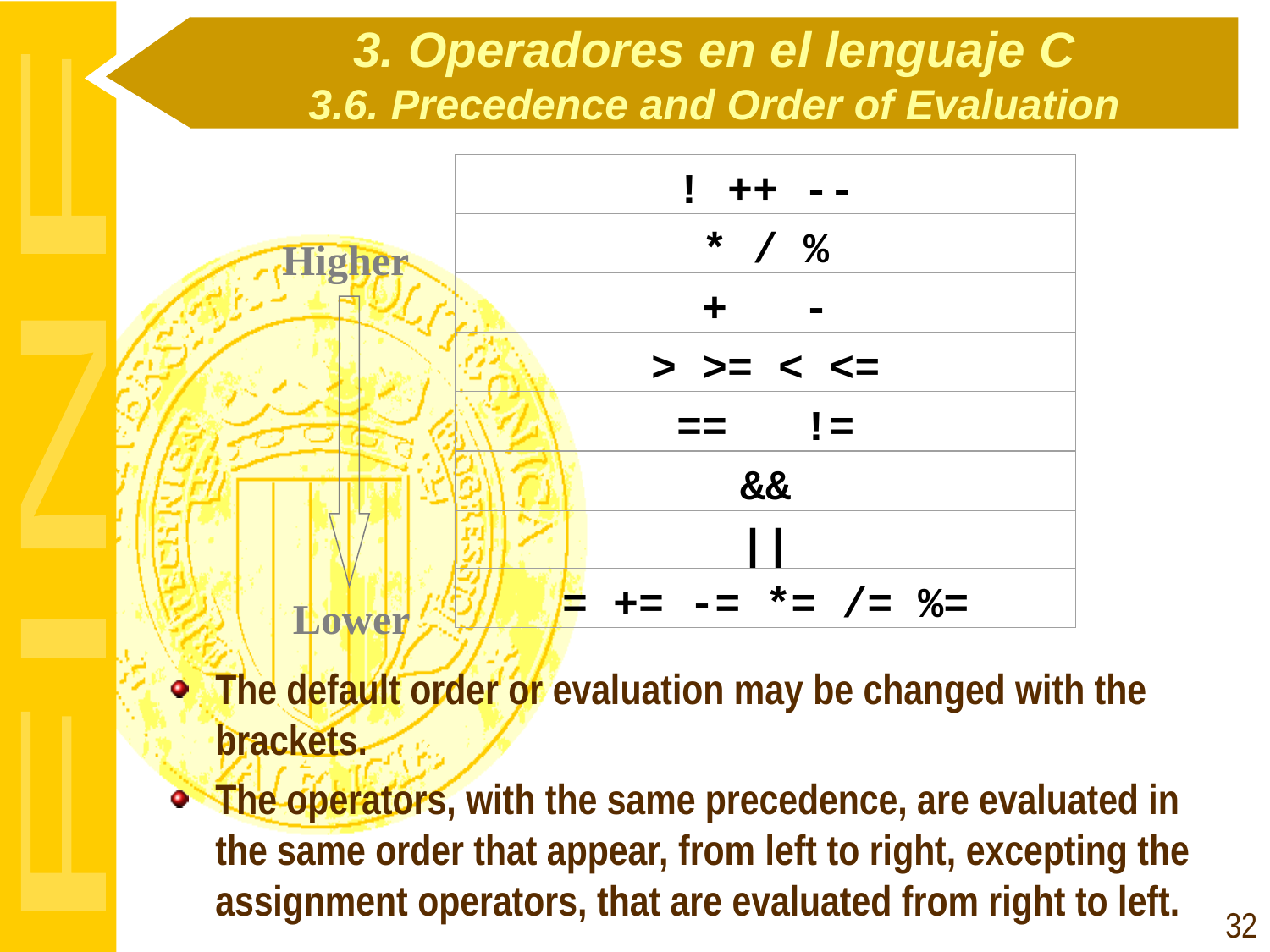

# 3. Operadores en el lenguaje C 3.6. Precedence and Order of Evaluation

! ++ --

* / %

Higher

+   -

> >= < <=

==   !=

&&

||

= += -= *= /= %=

Lower

The default order or evaluation may be changed with the brackets.
The operators, with the same precedence, are evaluated in the same order that appear, from left to right, excepting the assignment operators, that are evaluated from right to left.